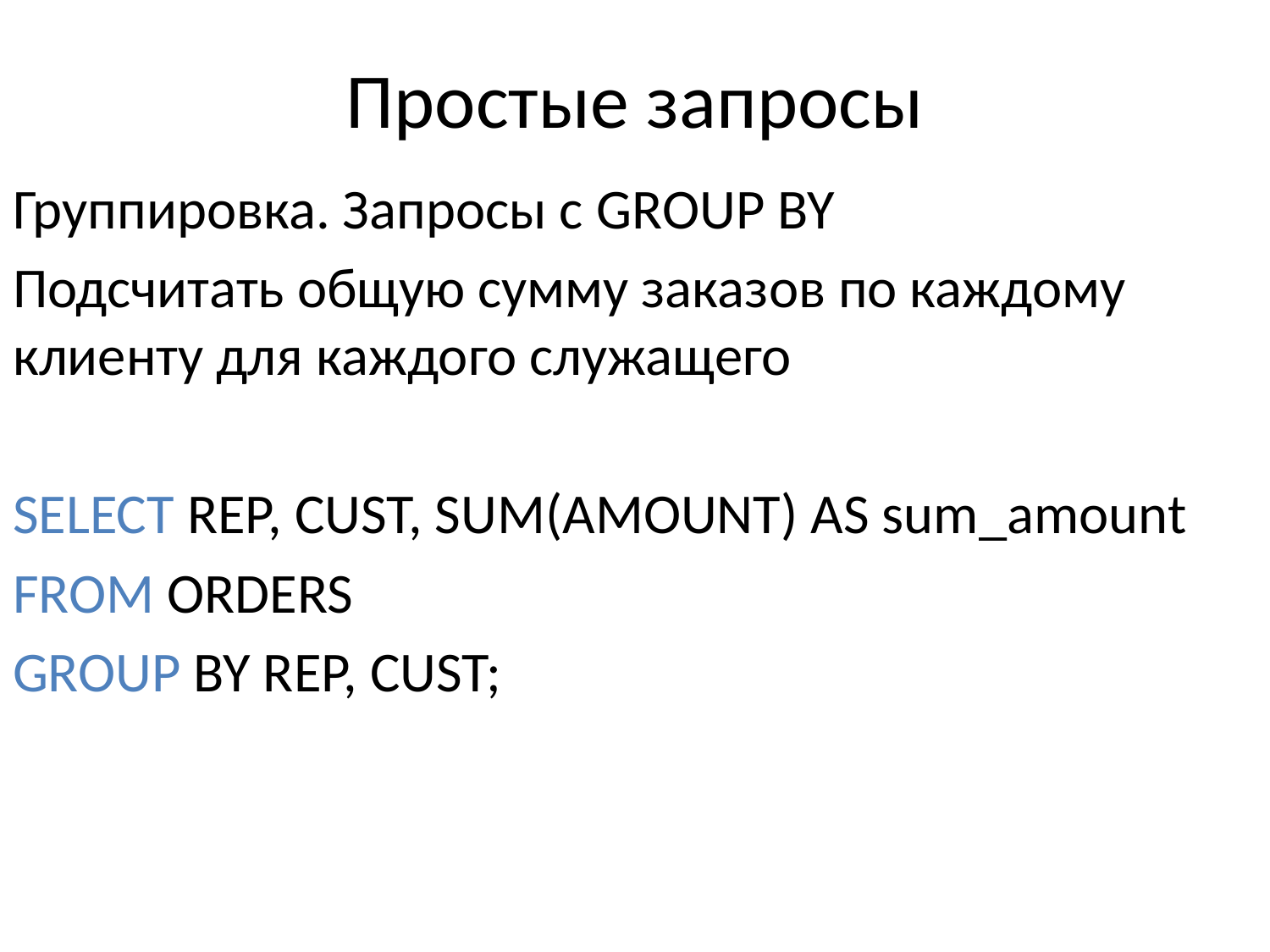

# Простые запросы
Группировка. Запросы с GROUP BY
Подсчитать общую сумму заказов по каждому клиенту для каждого служащего

SELECT REP, CUST, SUM(AMOUNT) AS sum_amount
FROM ORDERS
GROUP BY REP, CUST;